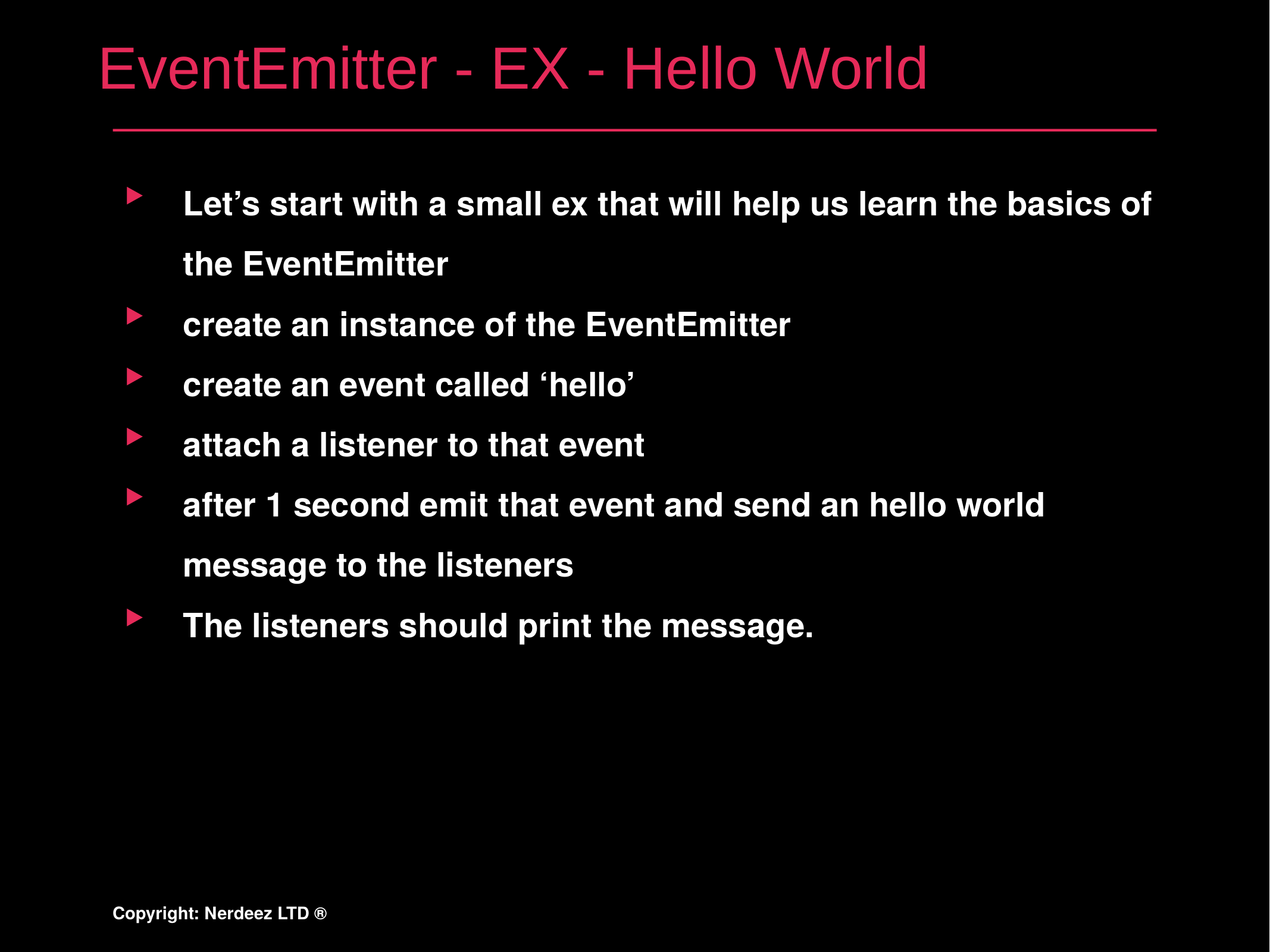

# EventEmitter - EX - Hello World

Let’s start with a small ex that will help us learn the basics of the EventEmitter
create an instance of the EventEmitter
create an event called ‘hello’
attach a listener to that event
after 1 second emit that event and send an hello world message to the listeners
The listeners should print the message.

Copyright: Nerdeez LTD ®